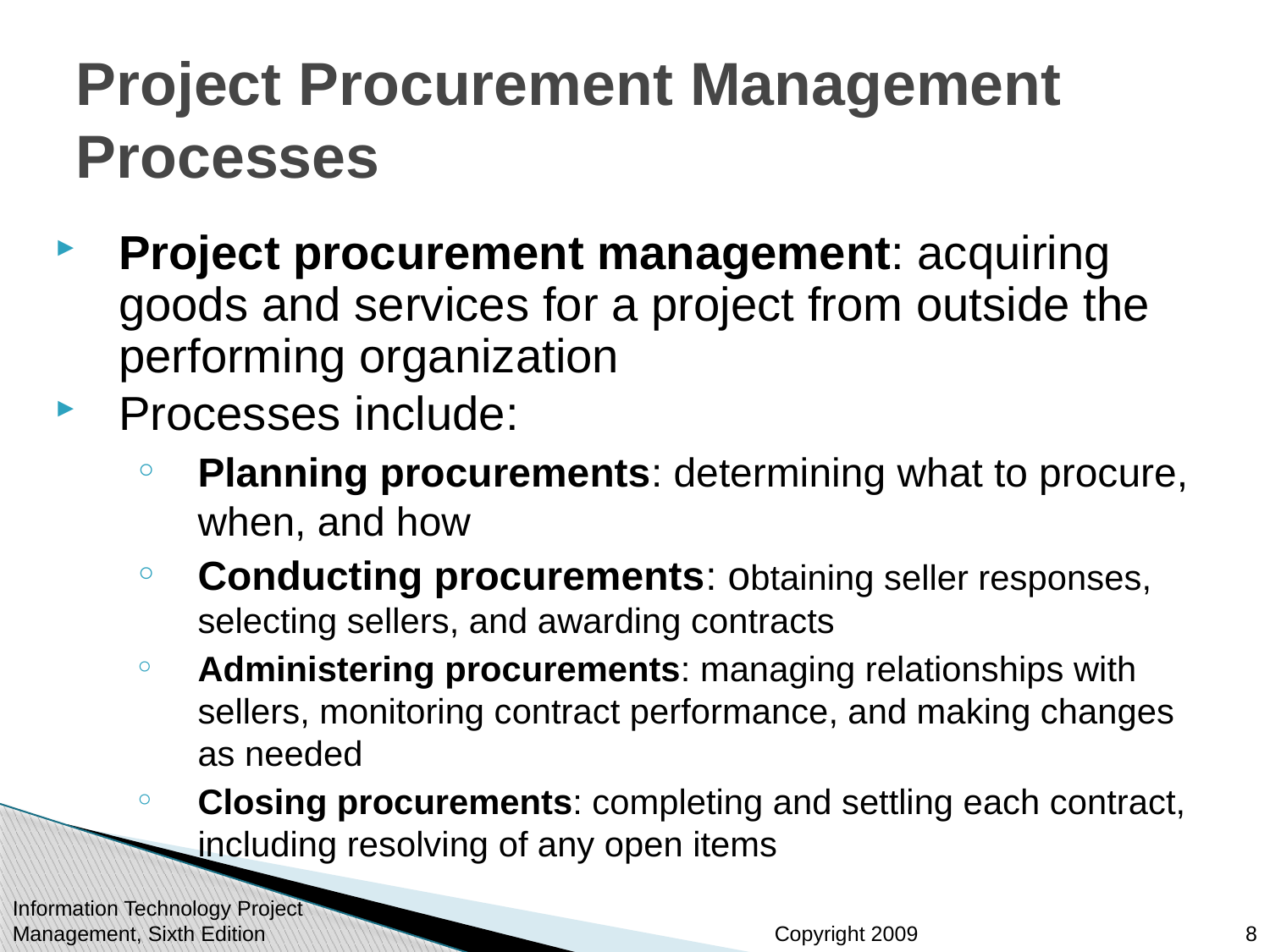

# Project Procurement Management Processes
Project procurement management: acquiring goods and services for a project from outside the performing organization
Processes include:
Planning procurements: determining what to procure, when, and how
Conducting procurements: obtaining seller responses, selecting sellers, and awarding contracts
Administering procurements: managing relationships with sellers, monitoring contract performance, and making changes as needed
Closing procurements: completing and settling each contract, including resolving of any open items
Information Technology Project Management, Sixth Edition
8